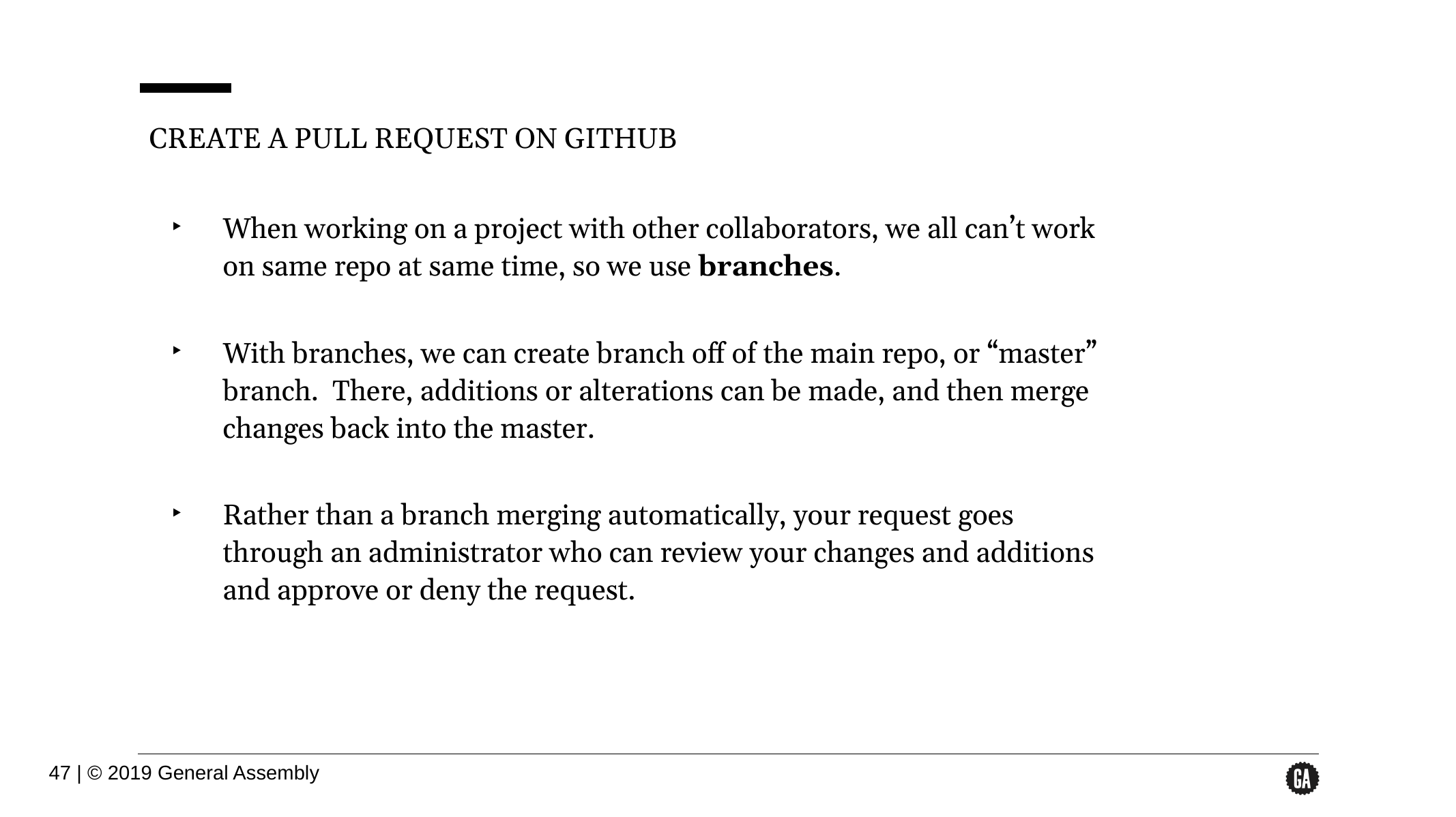

CREATE A PULL REQUEST ON GITHUB
When working on a project with other collaborators, we all can’t work on same repo at same time, so we use branches.

With branches, we can create branch off of the main repo, or “master” branch.  There, additions or alterations can be made, and then merge changes back into the master.

Rather than a branch merging automatically, your request goes through an administrator who can review your changes and additions and approve or deny the request.